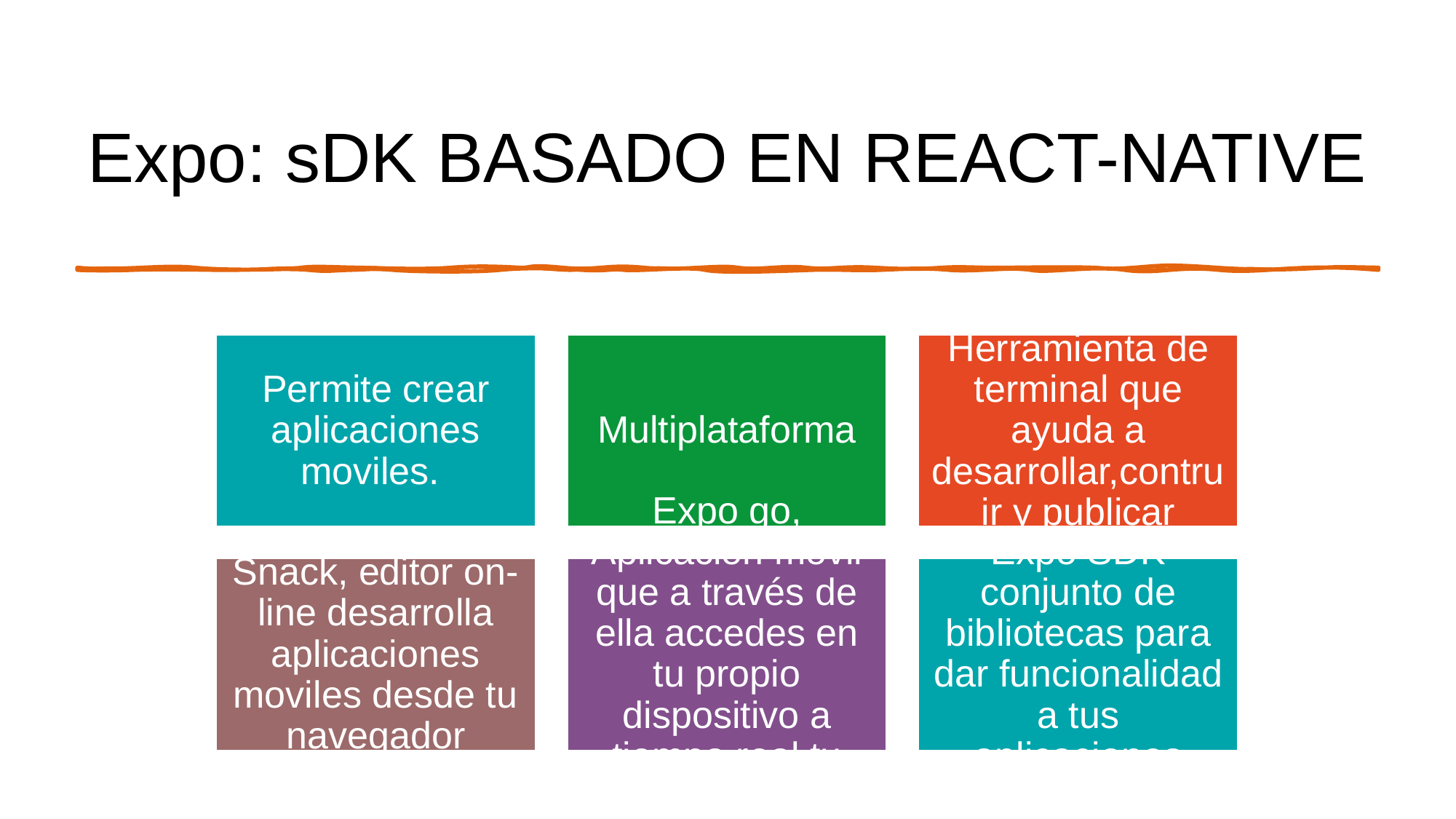

# Expo: sDK BASADO EN REACT-NATIVE

Permite crear aplicaciones moviles.
Multiplataforma
Expo cli , Herramienta de terminal que ayuda a desarrollar,contruir y publicar proyectos.
Snack, editor on-line desarrolla aplicaciones moviles desde tu navegador
Expo go, Aplicación movil que a través de ella accedes en tu propio dispositivo a tiempo real tu desarrollo
Expo SDK conjunto de bibliotecas para dar funcionalidad a tus aplicaciones
Autor:A7o
2